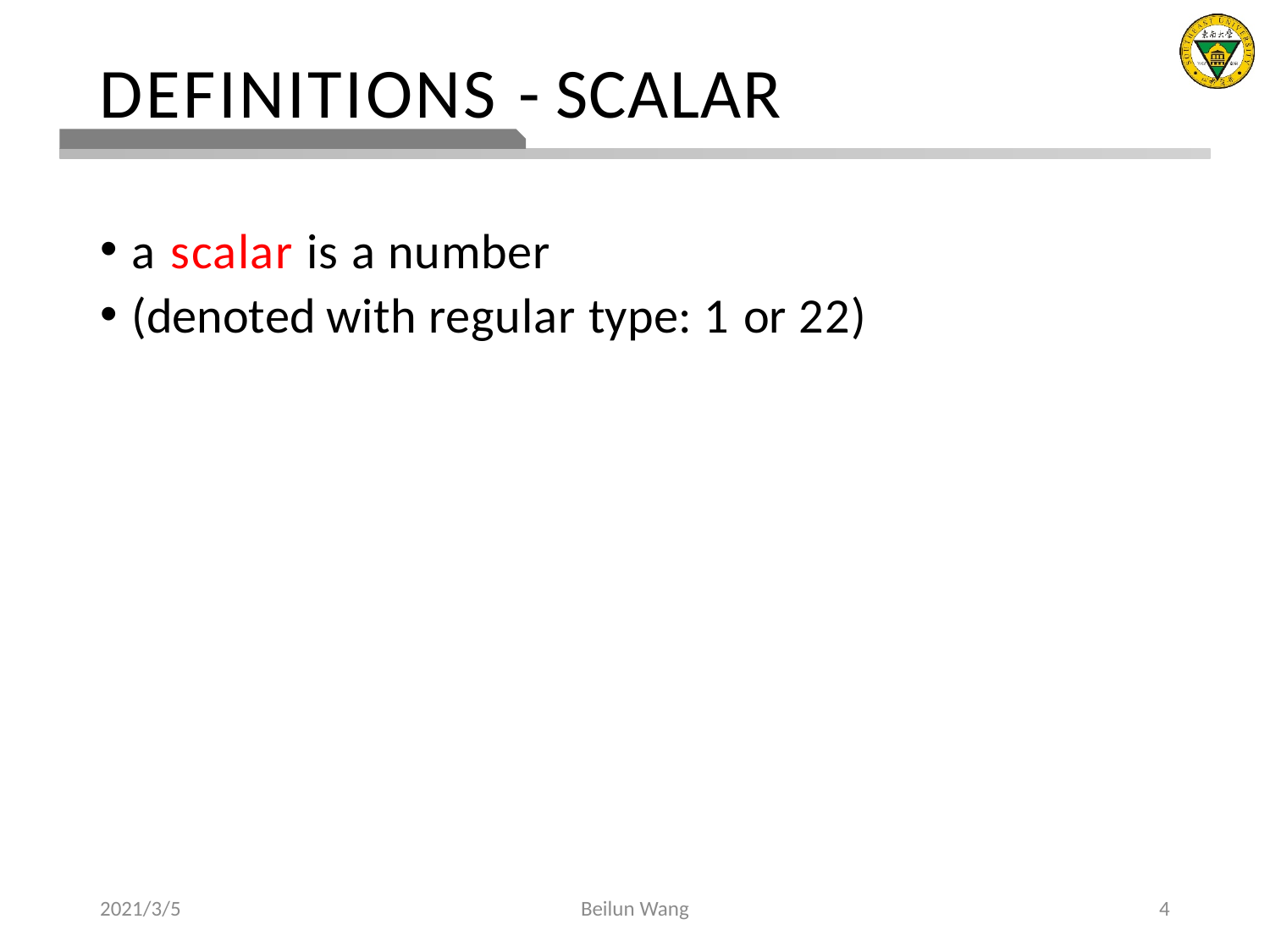

# DEFINITIONS - SCALAR
a scalar is a number
(denoted with regular type: 1 or 22)

2021/3/5
Beilun Wang
4